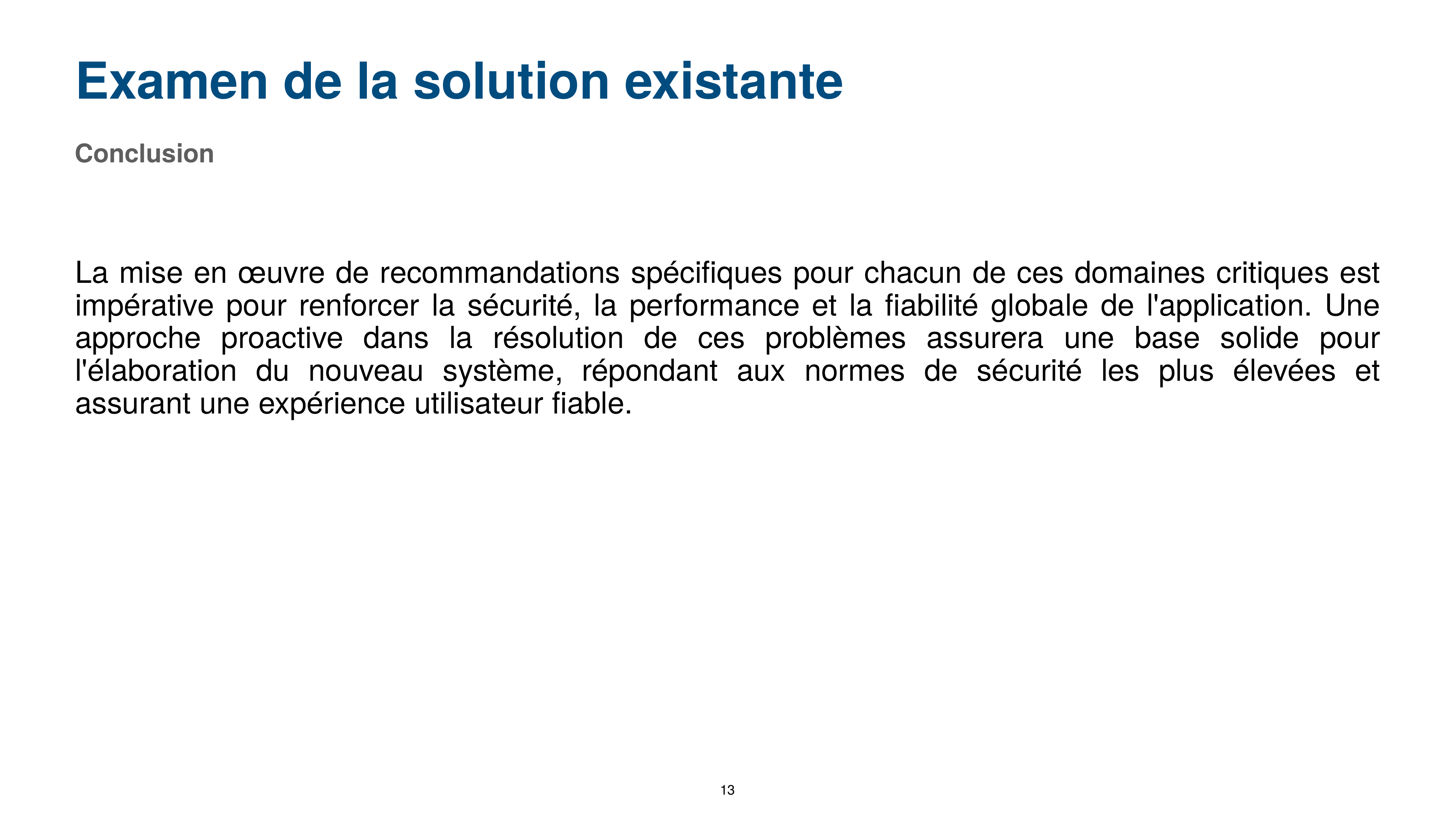

# Examen de la solution existante
Conclusion
La mise en œuvre de recommandations spécifiques pour chacun de ces domaines critiques est impérative pour renforcer la sécurité, la performance et la fiabilité globale de l'application. Une approche proactive dans la résolution de ces problèmes assurera une base solide pour l'élaboration du nouveau système, répondant aux normes de sécurité les plus élevées et assurant une expérience utilisateur fiable.

13